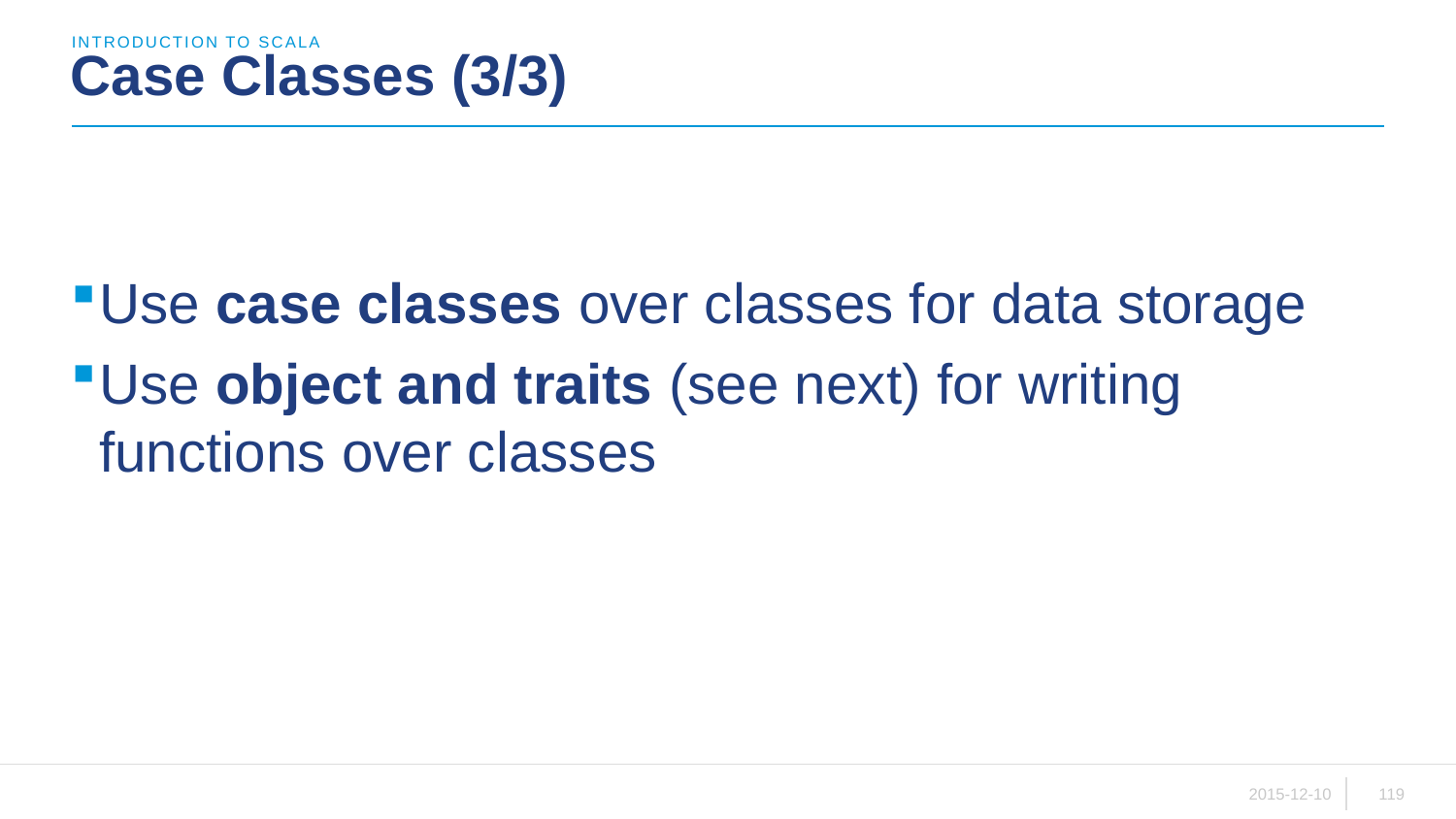

introduction to scala
# Case Classes (3/3)
Use case classes over classes for data storage
Use object and traits (see next) for writing functions over classes